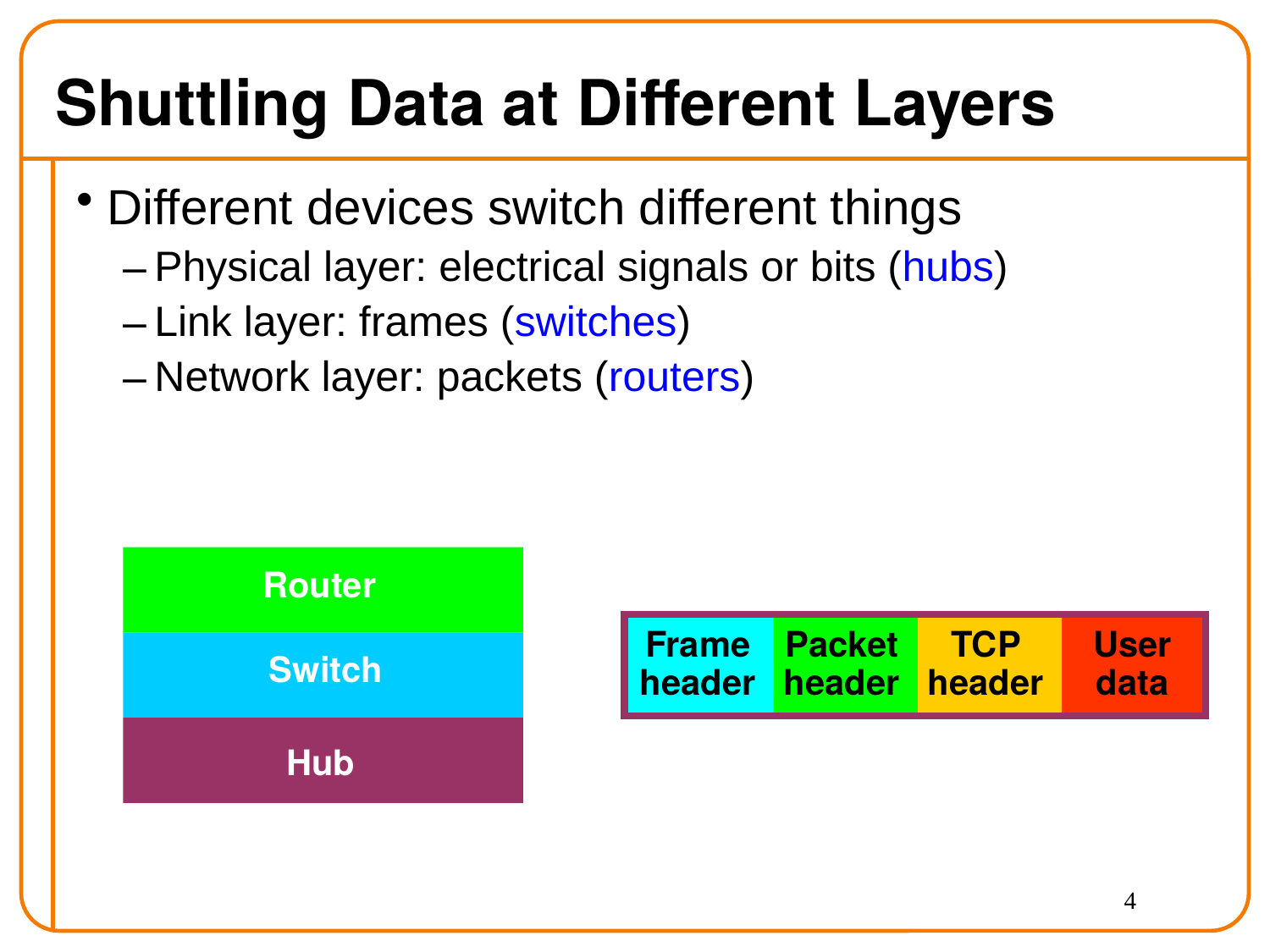

# Shuttling Data at Different Layers
Different devices switch different things
Physical layer: electrical signals or bits (hubs)
Link layer: frames (switches)
Network layer: packets (routers)
Transport gateway
Application gateway

Router

Frame
header
Packet
header
TCP
header
User
data

 Switch

Hub
4